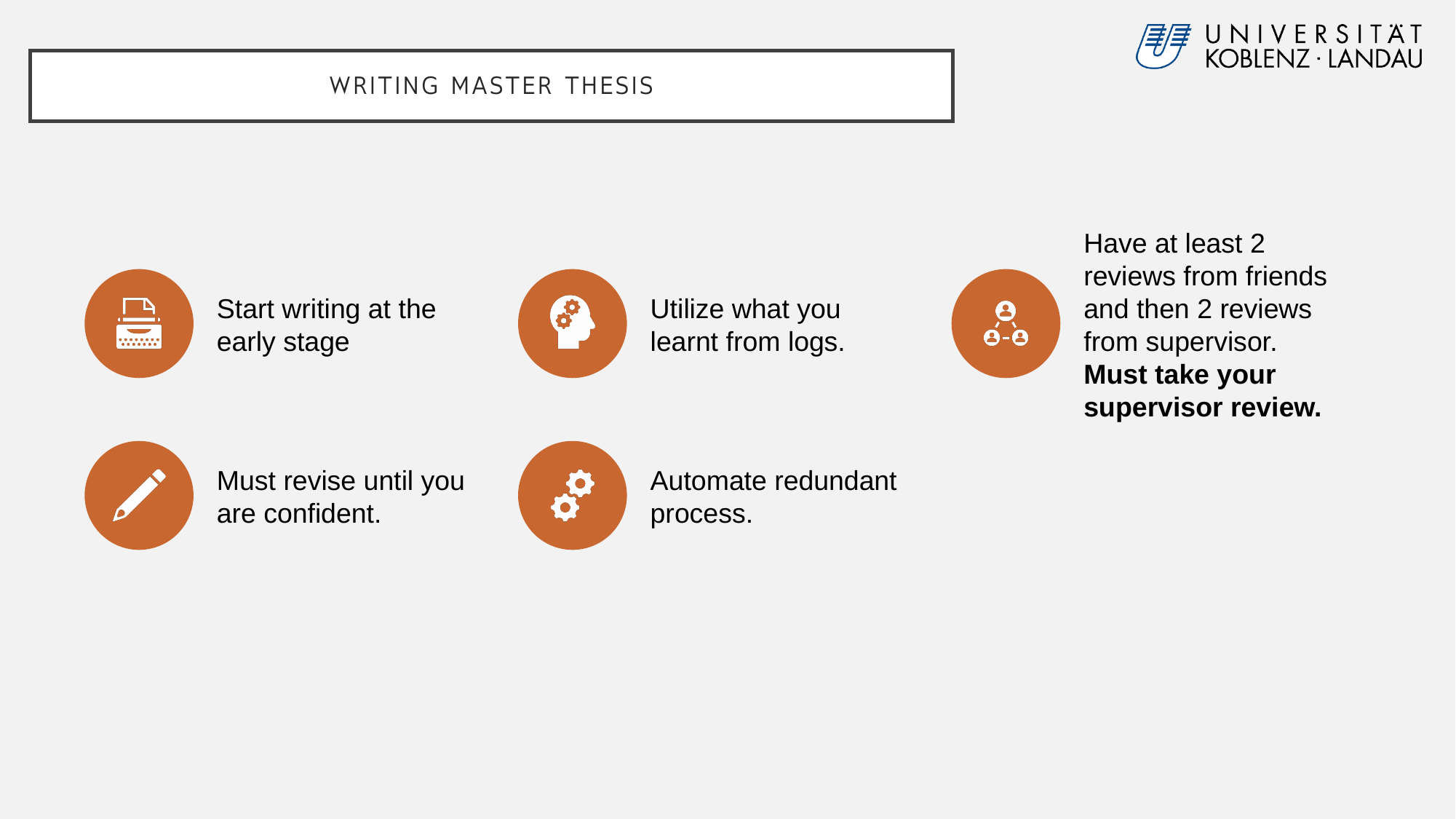

# Writing Master thesis
Start writing at the early stage
Utilize what you learnt from logs.
Have at least 2 reviews from friends and then 2 reviews from supervisor. Must take your supervisor review.
Must revise until you are confident.
Automate redundant process.